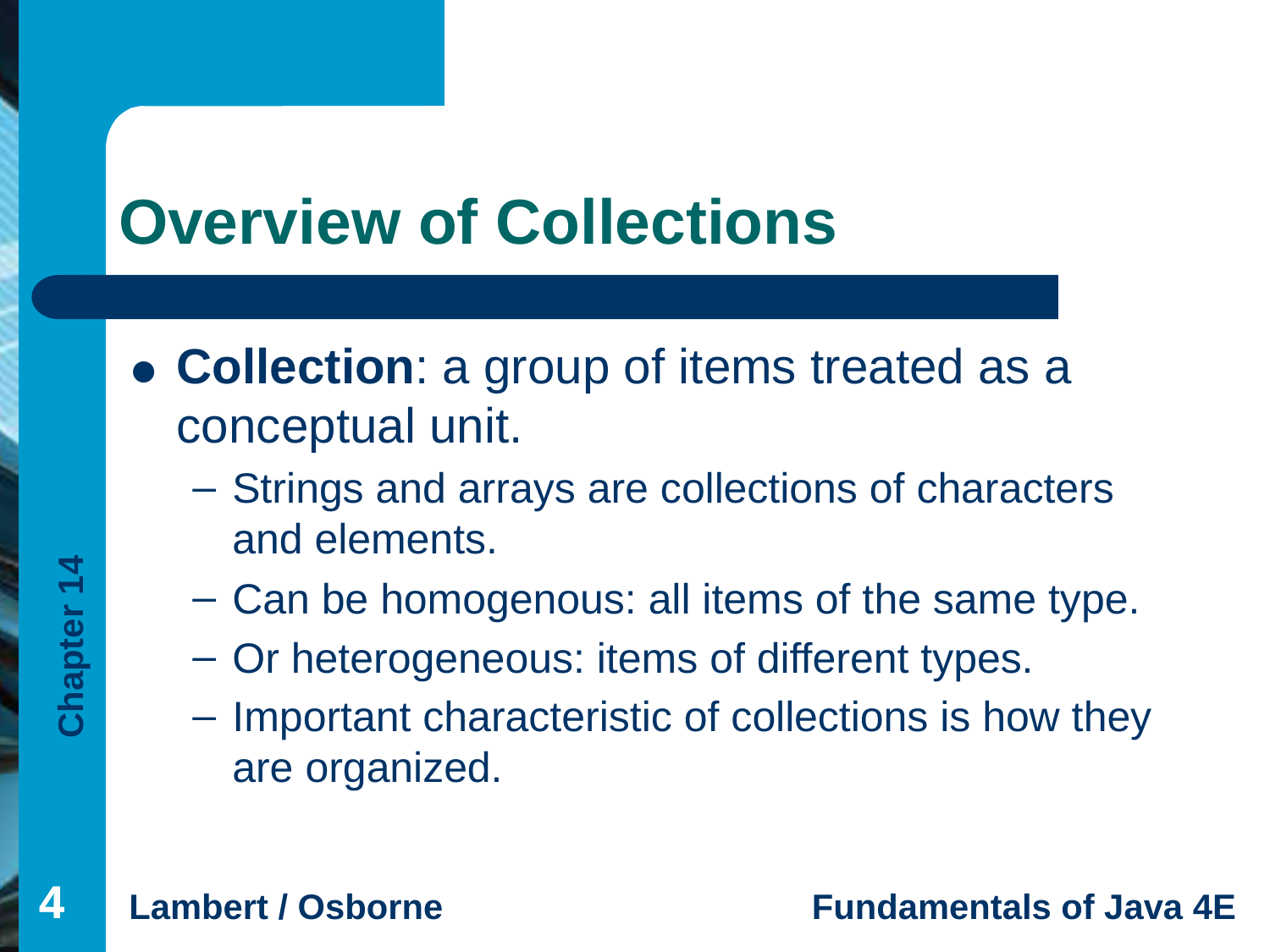

# Overview of Collections
Collection: a group of items treated as a conceptual unit.
Strings and arrays are collections of characters and elements.
Can be homogenous: all items of the same type.
Or heterogeneous: items of different types.
Important characteristic of collections is how they are organized.
4
4
4